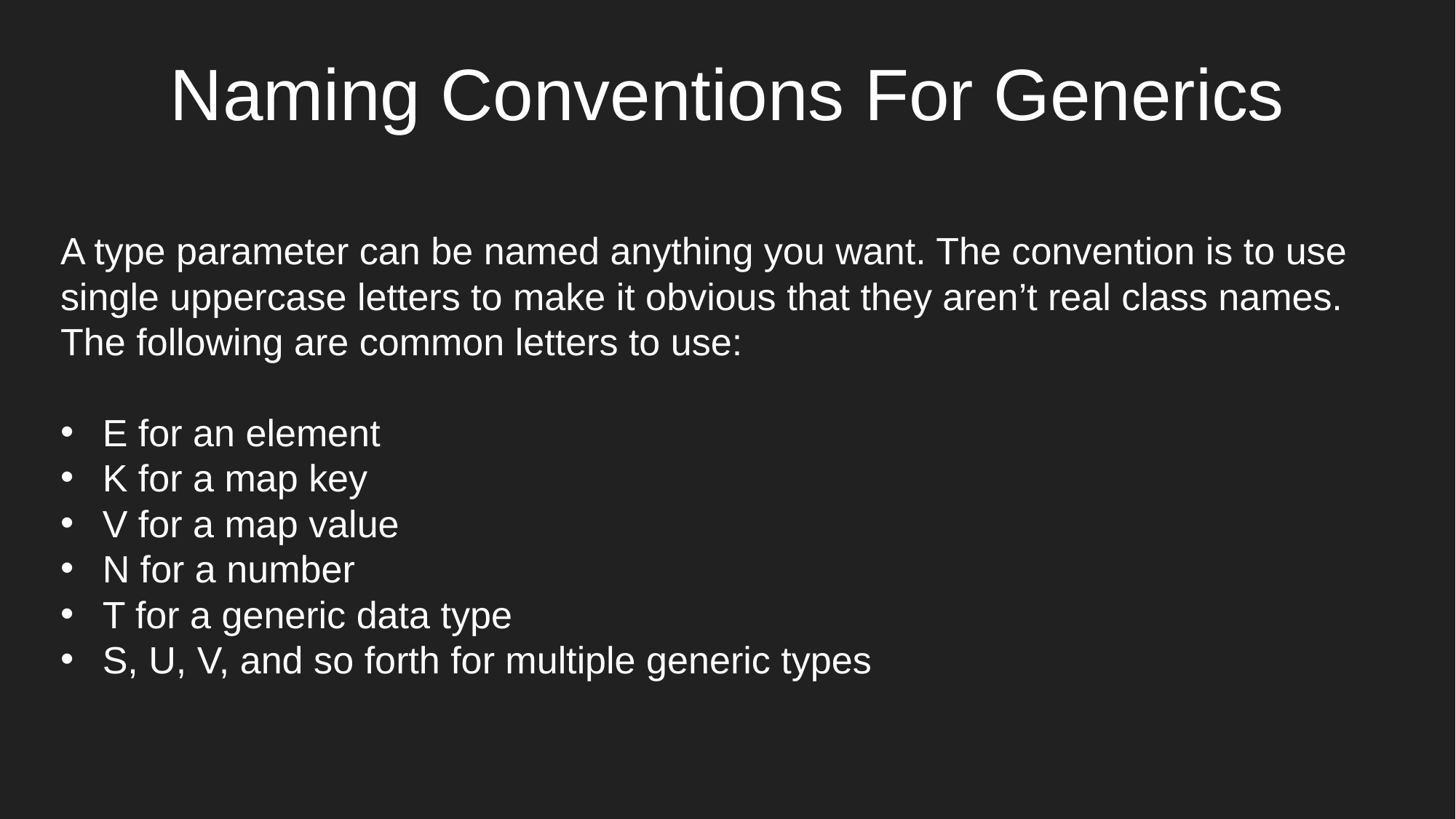

# Naming Conventions For Generics
A type parameter can be named anything you want. The convention is to use single uppercase letters to make it obvious that they aren’t real class names. The following are common letters to use:
E for an element
K for a map key
V for a map value
N for a number
T for a generic data type
S, U, V, and so forth for multiple generic types